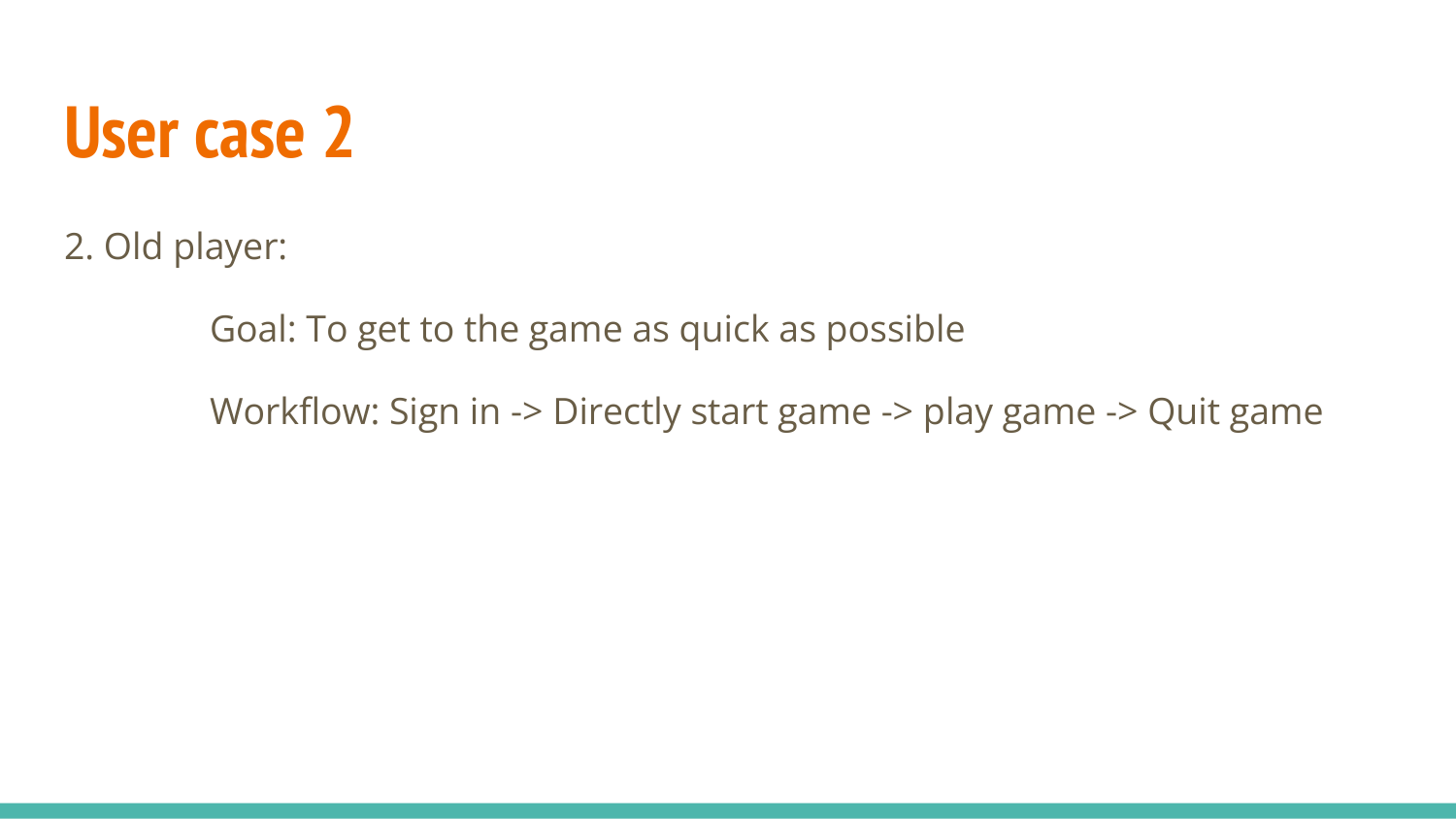

# User case 2
2. Old player:
	Goal: To get to the game as quick as possible
	Workflow: Sign in -> Directly start game -> play game -> Quit game